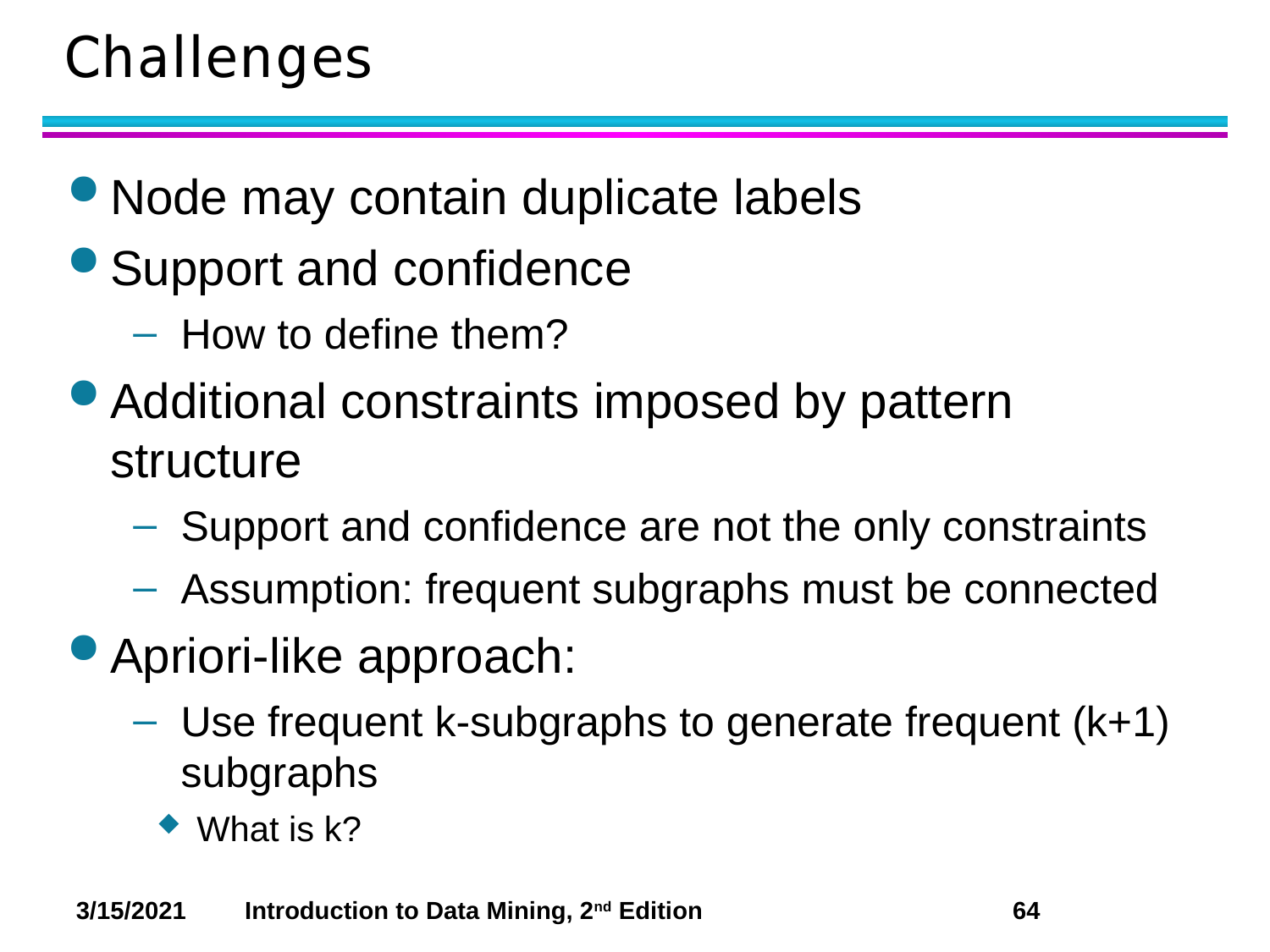

# Challenges
Node may contain duplicate labels
Support and confidence
How to define them?
Additional constraints imposed by pattern structure
Support and confidence are not the only constraints
Assumption: frequent subgraphs must be connected
Apriori-like approach:
Use frequent k-subgraphs to generate frequent (k+1) subgraphs
What is k?